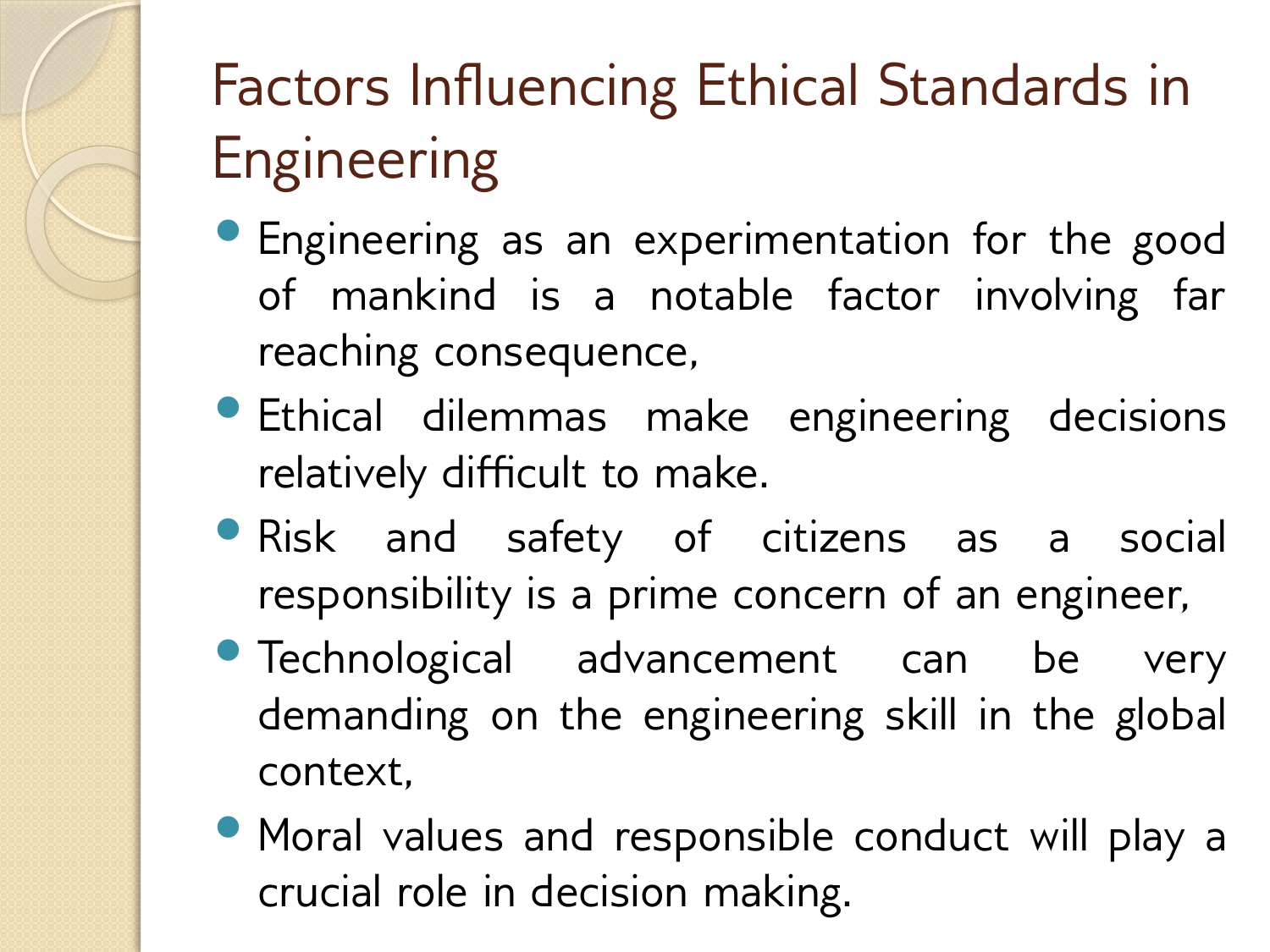

# Factors Influencing Ethical Standards in Engineering
Engineering as an experimentation for the good of mankind is a notable factor involving far reaching consequence,
Ethical dilemmas make engineering decisions relatively difficult to make.
Risk and safety of citizens as a social responsibility is a prime concern of an engineer,
Technological advancement can be very demanding on the engineering skill in the global context,
Moral values and responsible conduct will play a crucial role in decision making.